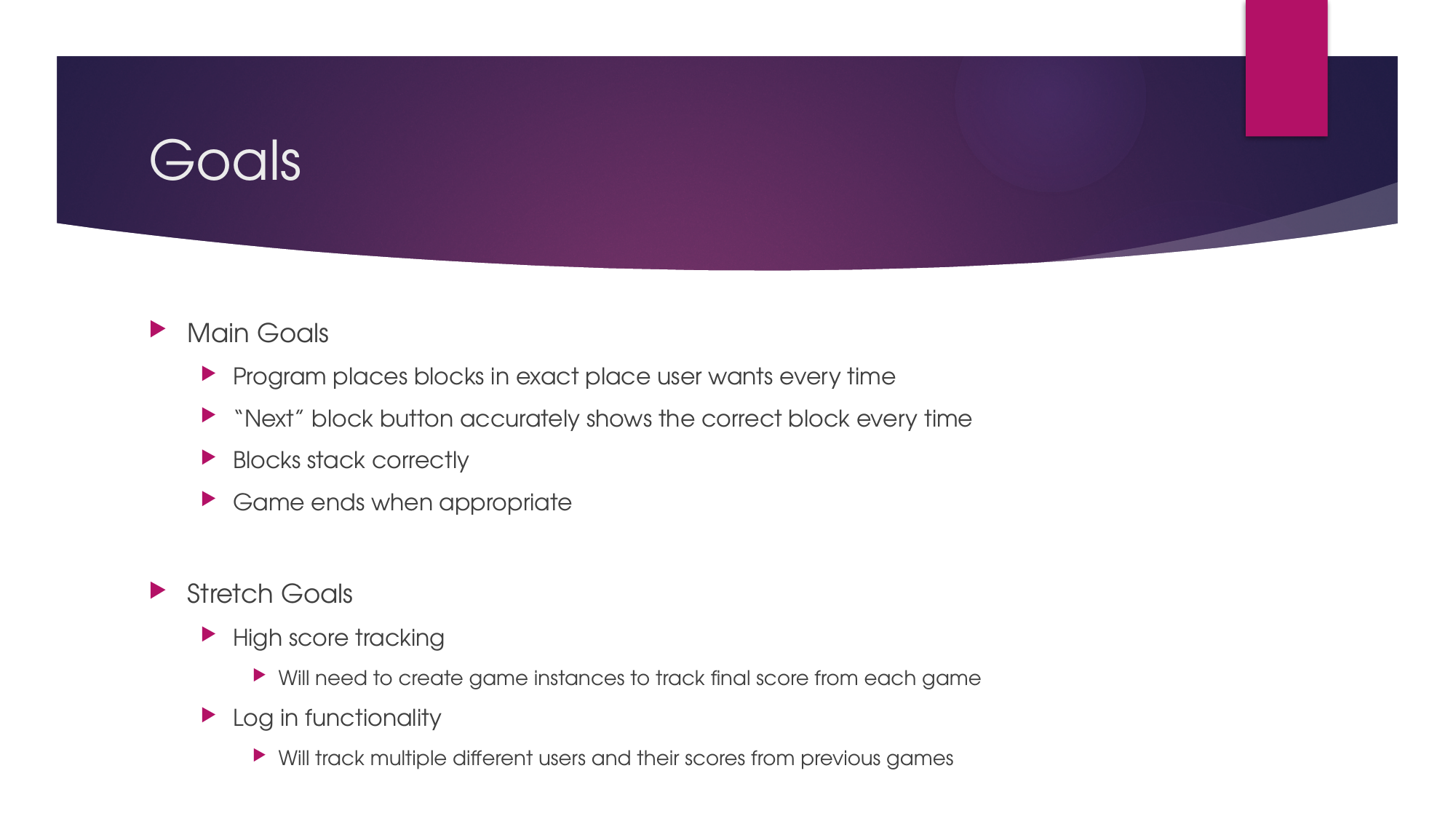

# Goals
Main Goals
Program places blocks in exact place user wants every time
“Next” block button accurately shows the correct block every time
Blocks stack correctly
Game ends when appropriate

Stretch Goals
High score tracking
Will need to create game instances to track final score from each game
Log in functionality
Will track multiple different users and their scores from previous games